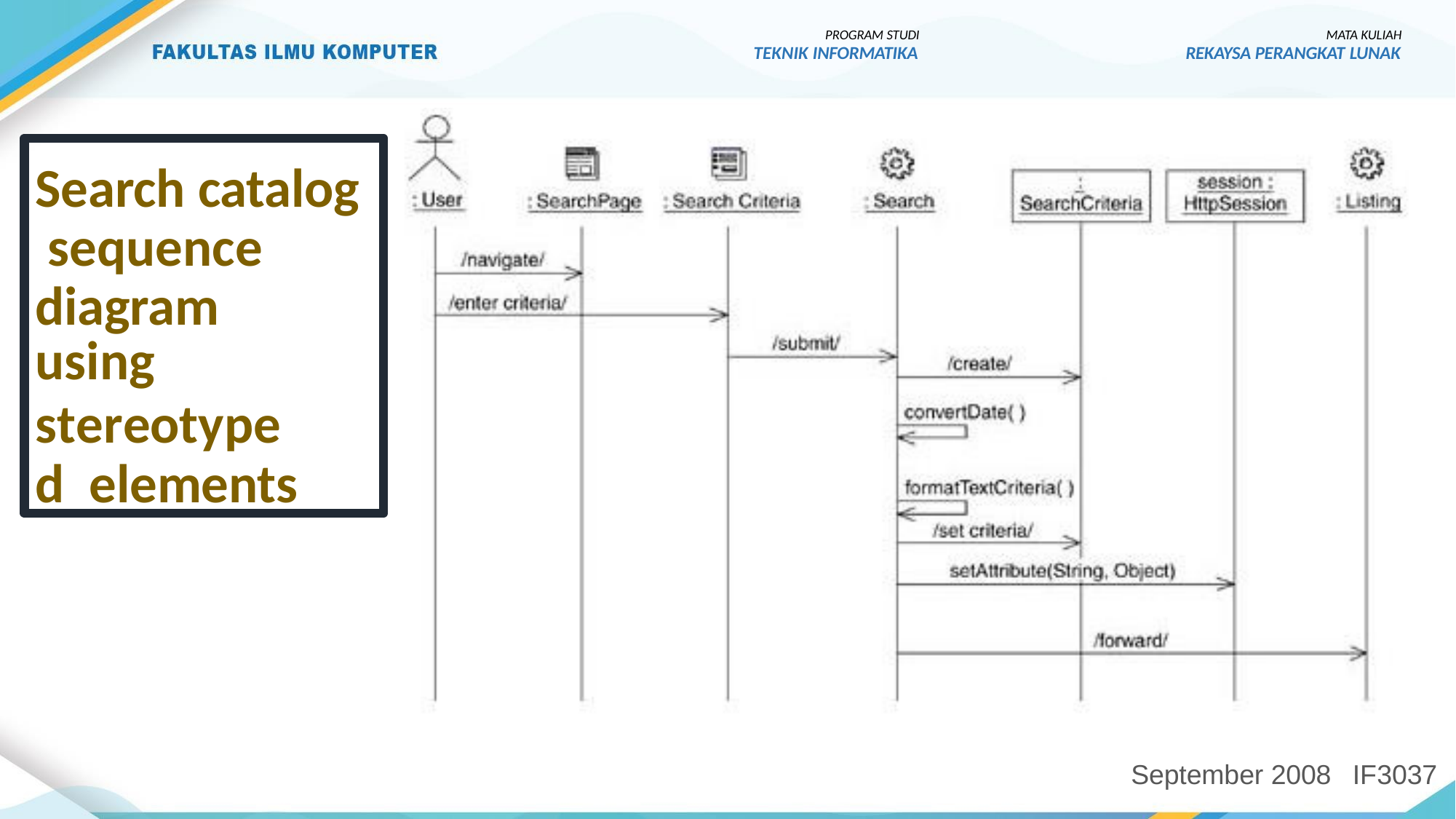

PROGRAM STUDI
TEKNIK INFORMATIKA
MATA KULIAH
REKAYSA PERANGKAT LUNAK

Search catalog  sequence  diagram
using
stereotyped  elements
September 2008
IF3037